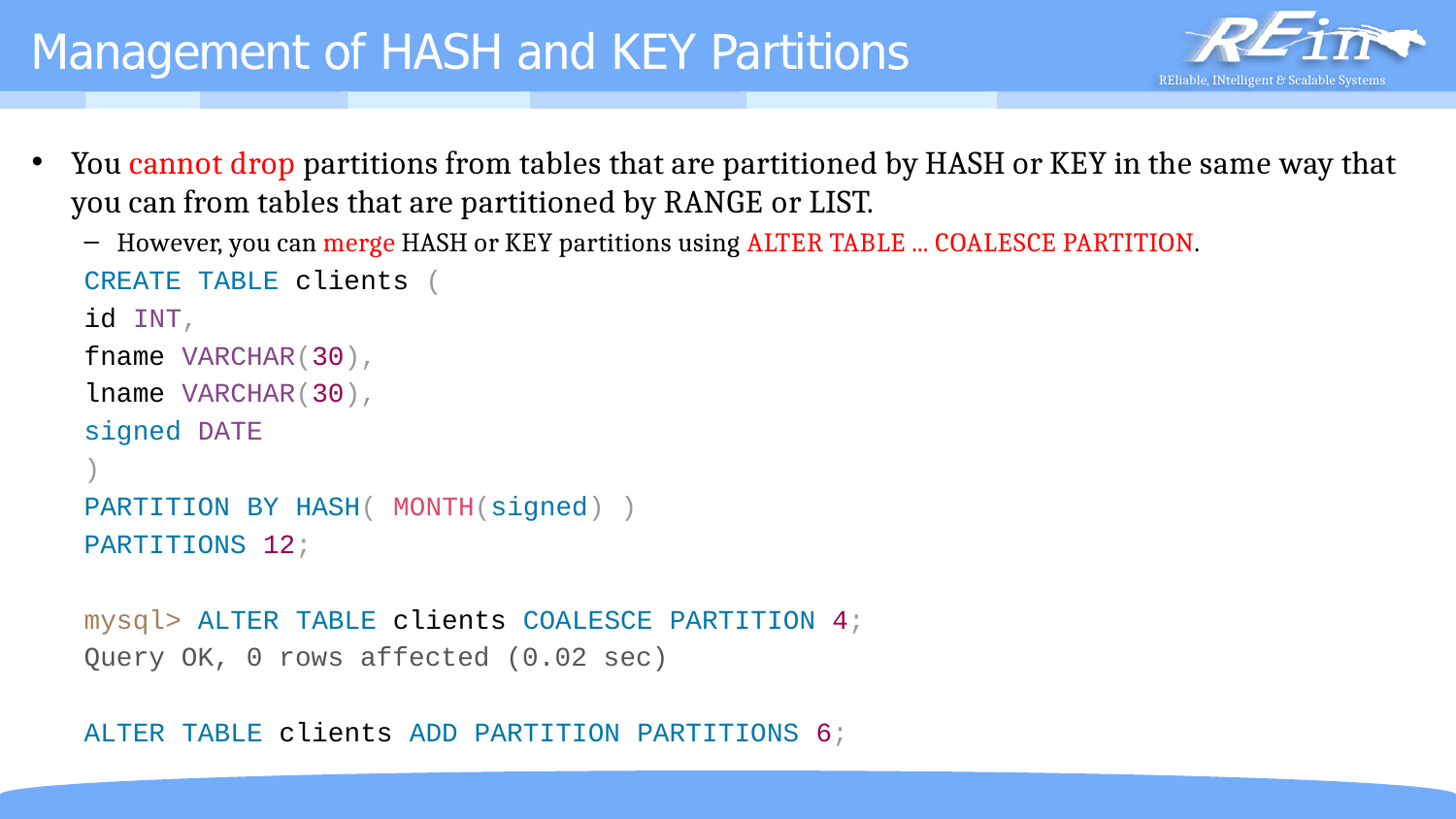

# Management of HASH and KEY Partitions
You cannot drop partitions from tables that are partitioned by HASH or KEY in the same way that you can from tables that are partitioned by RANGE or LIST.
However, you can merge HASH or KEY partitions using ALTER TABLE ... COALESCE PARTITION.
CREATE TABLE clients (
	id INT,
	fname VARCHAR(30),
	lname VARCHAR(30),
	signed DATE
)
PARTITION BY HASH( MONTH(signed) )
PARTITIONS 12;

mysql> ALTER TABLE clients COALESCE PARTITION 4;
Query OK, 0 rows affected (0.02 sec)

ALTER TABLE clients ADD PARTITION PARTITIONS 6;

65